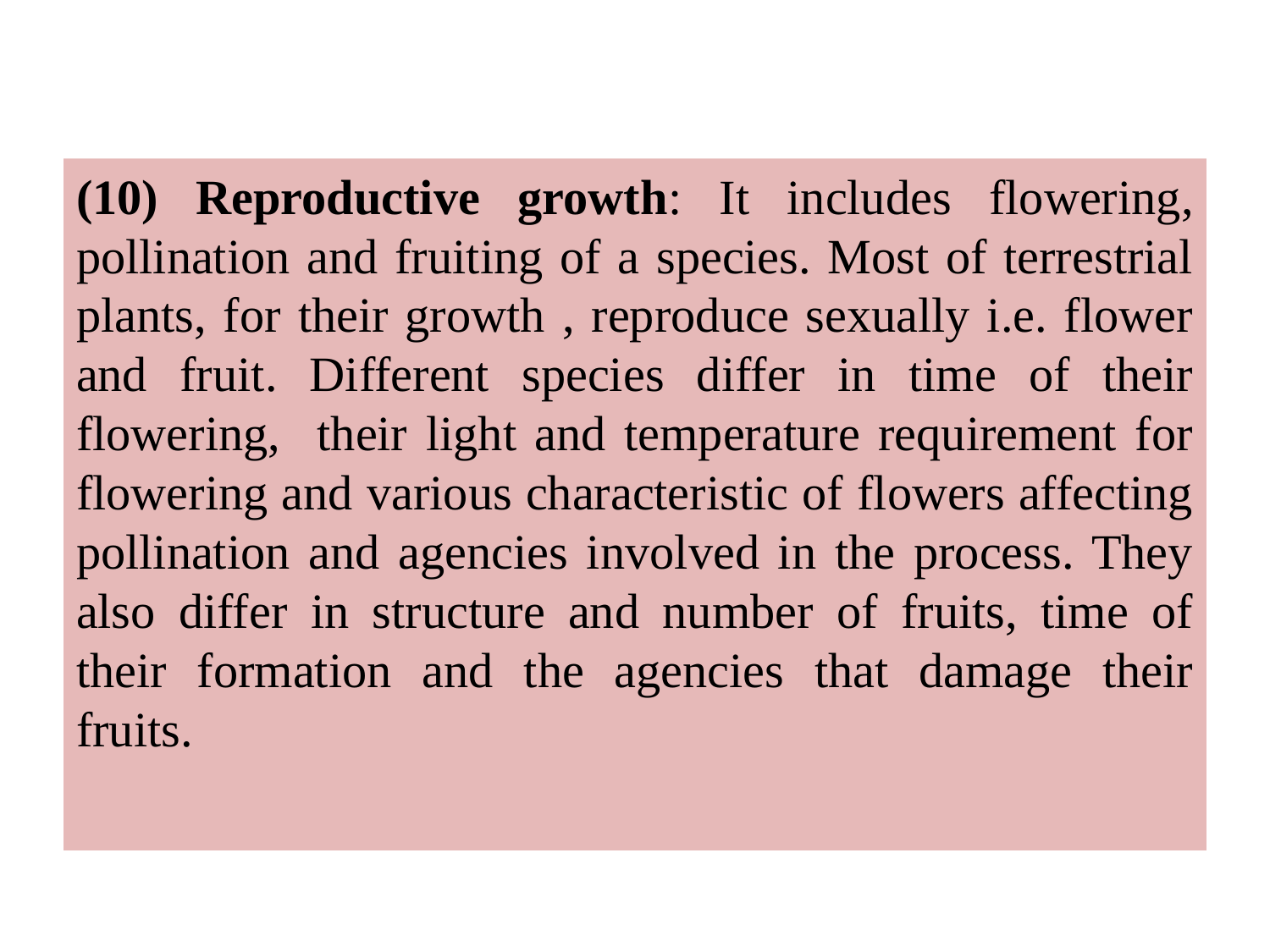

(10) Reproductive growth: It includes flowering, pollination and fruiting of a species. Most of terrestrial plants, for their growth , reproduce sexually i.e. flower and fruit. Different species differ in time of their flowering,  their light and temperature requirement for flowering and various characteristic of flowers affecting pollination and agencies involved in the process. They also differ in structure and number of fruits, time of their formation and the agencies that damage their fruits.